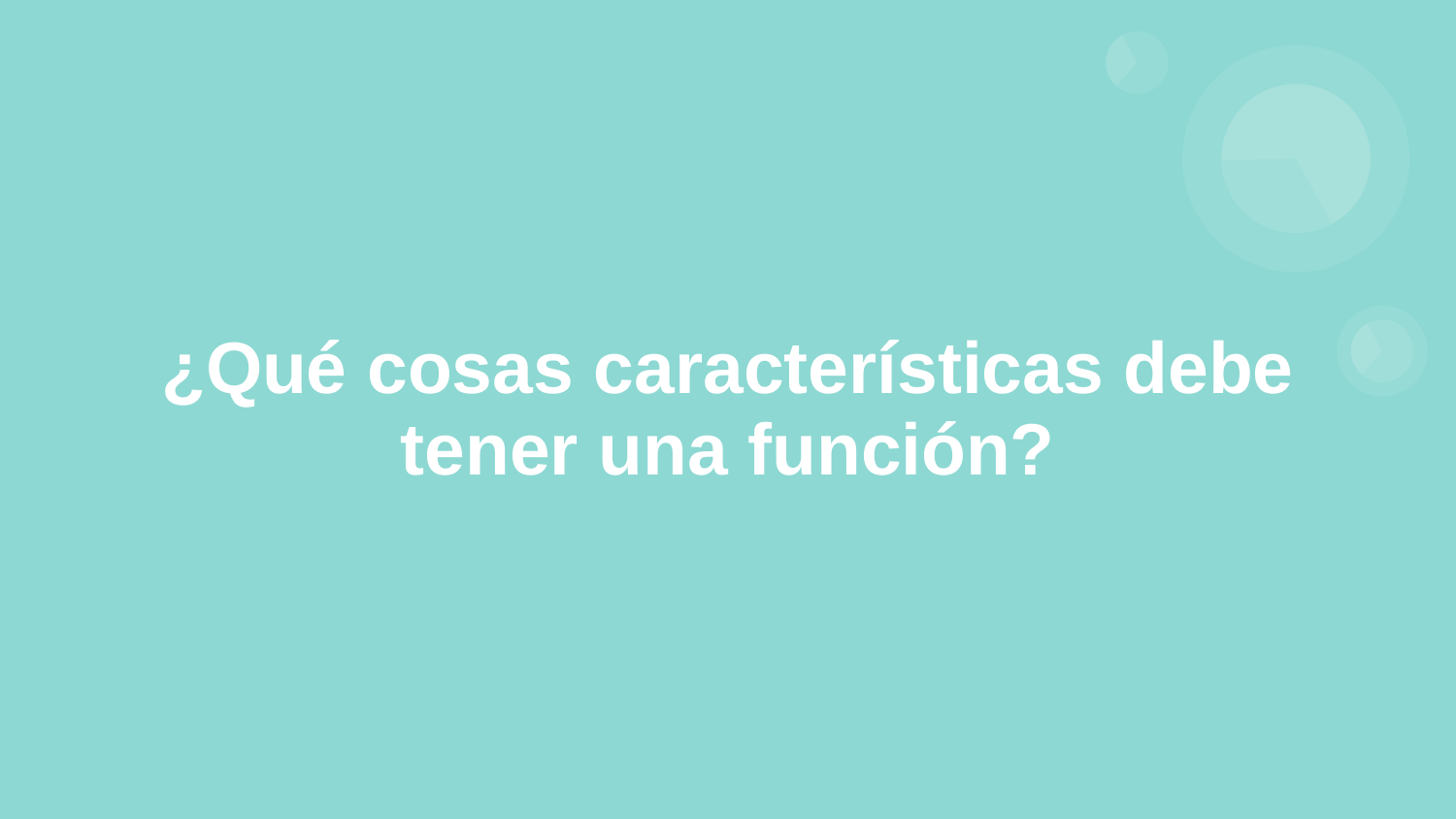

# ¿Qué cosas características debe tener una función?